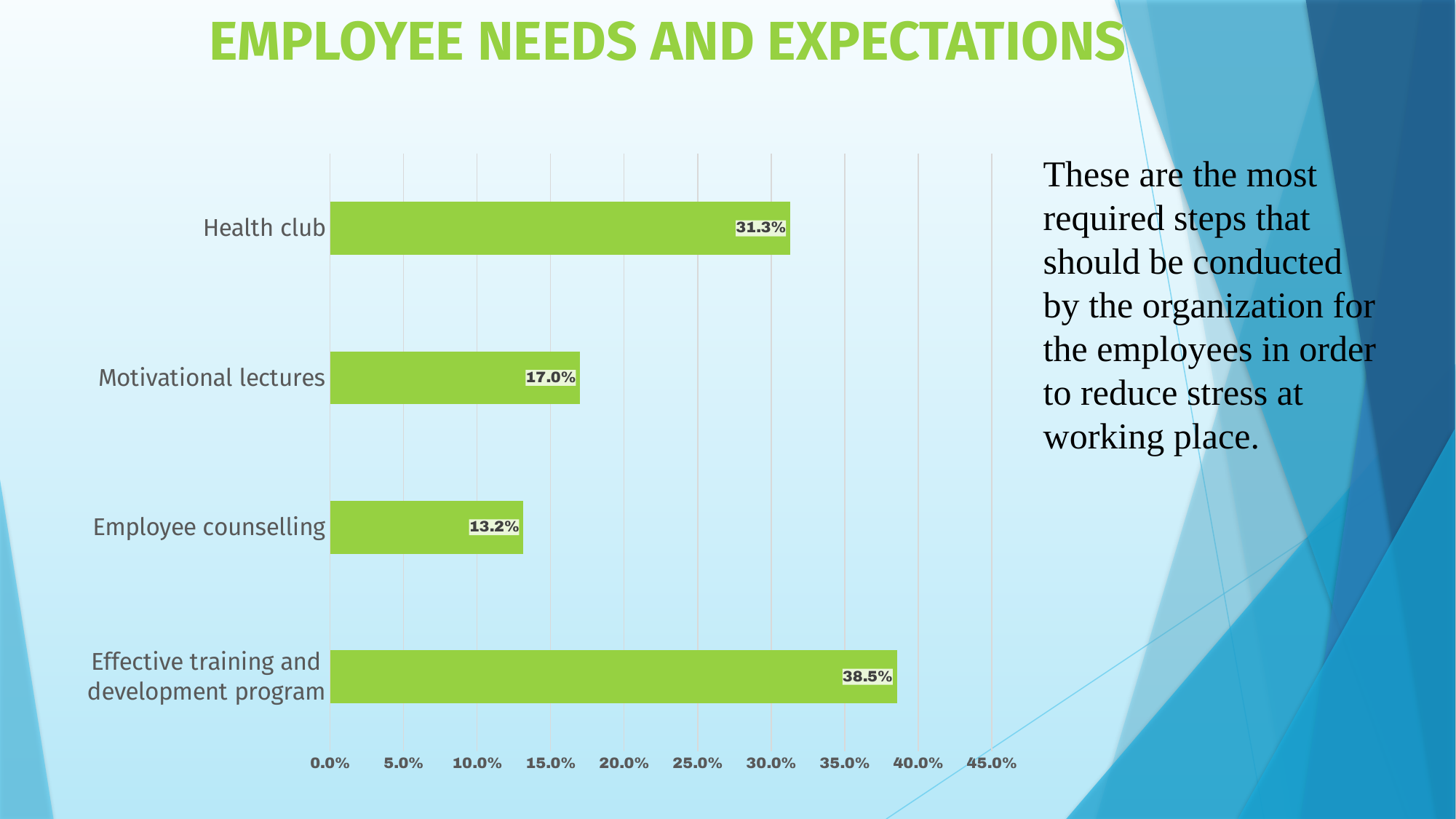

EMPLOYEE NEEDS AND EXPECTATIONS

### Chart

| Category |  |
|---|---|
| Effective training and development program | 0.3854875283446712 |
| Employee counselling | 0.13151927437641722 |
| Motivational lectures | 0.17006802721088435 |
| Health club | 0.3129251700680272 |
These are the most required steps that should be conducted by the organization for the employees in order to reduce stress at working place.